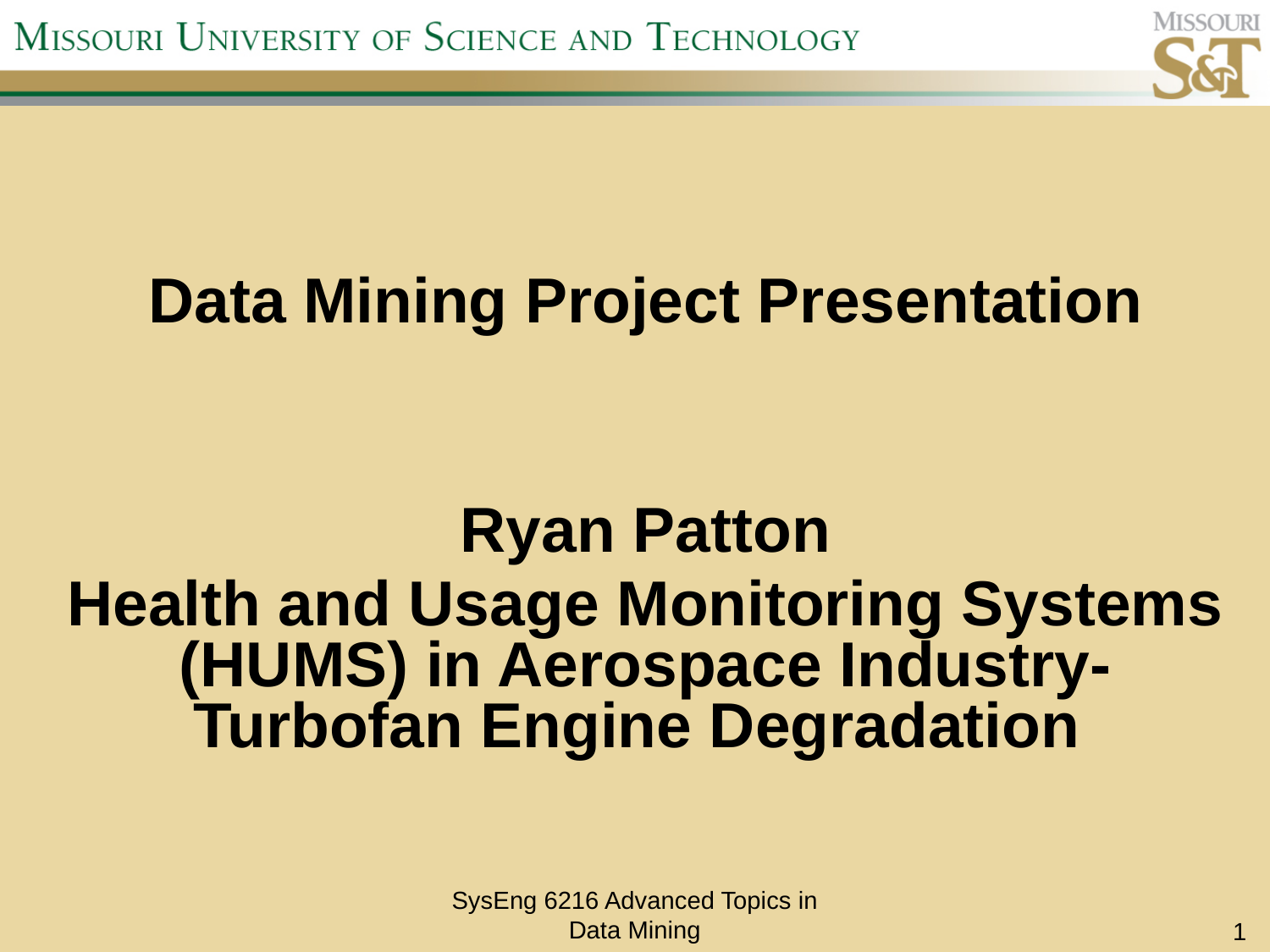

# Data Mining Project Presentation
Ryan Patton
Health and Usage Monitoring Systems (HUMS) in Aerospace Industry- Turbofan Engine Degradation
SysEng 6216 Advanced Topics in Data Mining
1